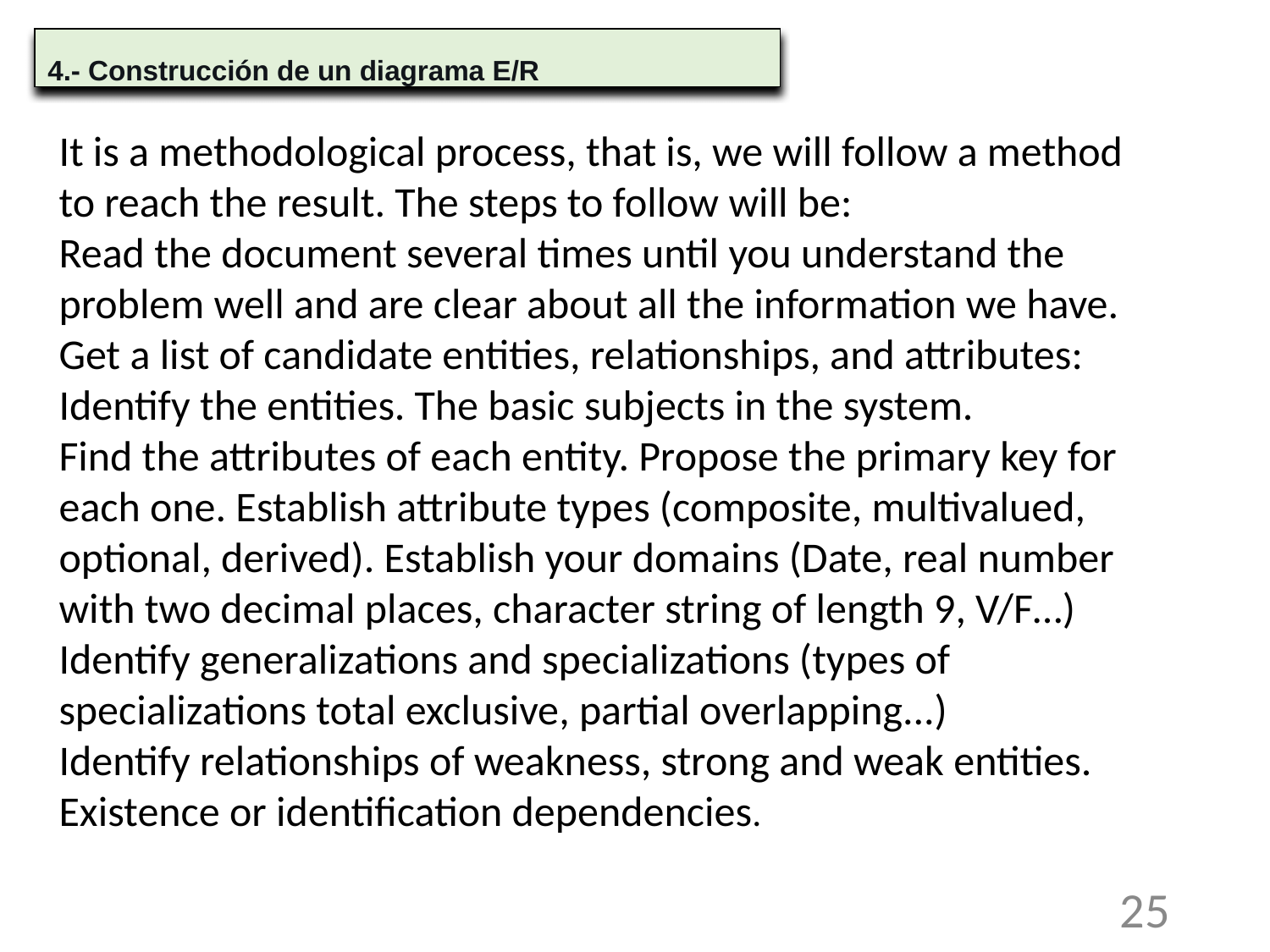

It is a methodological process, that is, we will follow a method to reach the result. The steps to follow will be:
Read the document several times until you understand the problem well and are clear about all the information we have.
Get a list of candidate entities, relationships, and attributes:
Identify the entities. The basic subjects in the system.
Find the attributes of each entity. Propose the primary key for each one. Establish attribute types (composite, multivalued, optional, derived). Establish your domains (Date, real number with two decimal places, character string of length 9, V/F…)
Identify generalizations and specializations (types of specializations total exclusive, partial overlapping...)
Identify relationships of weakness, strong and weak entities. Existence or identification dependencies.
4.- Construcción de un diagrama E/R
25